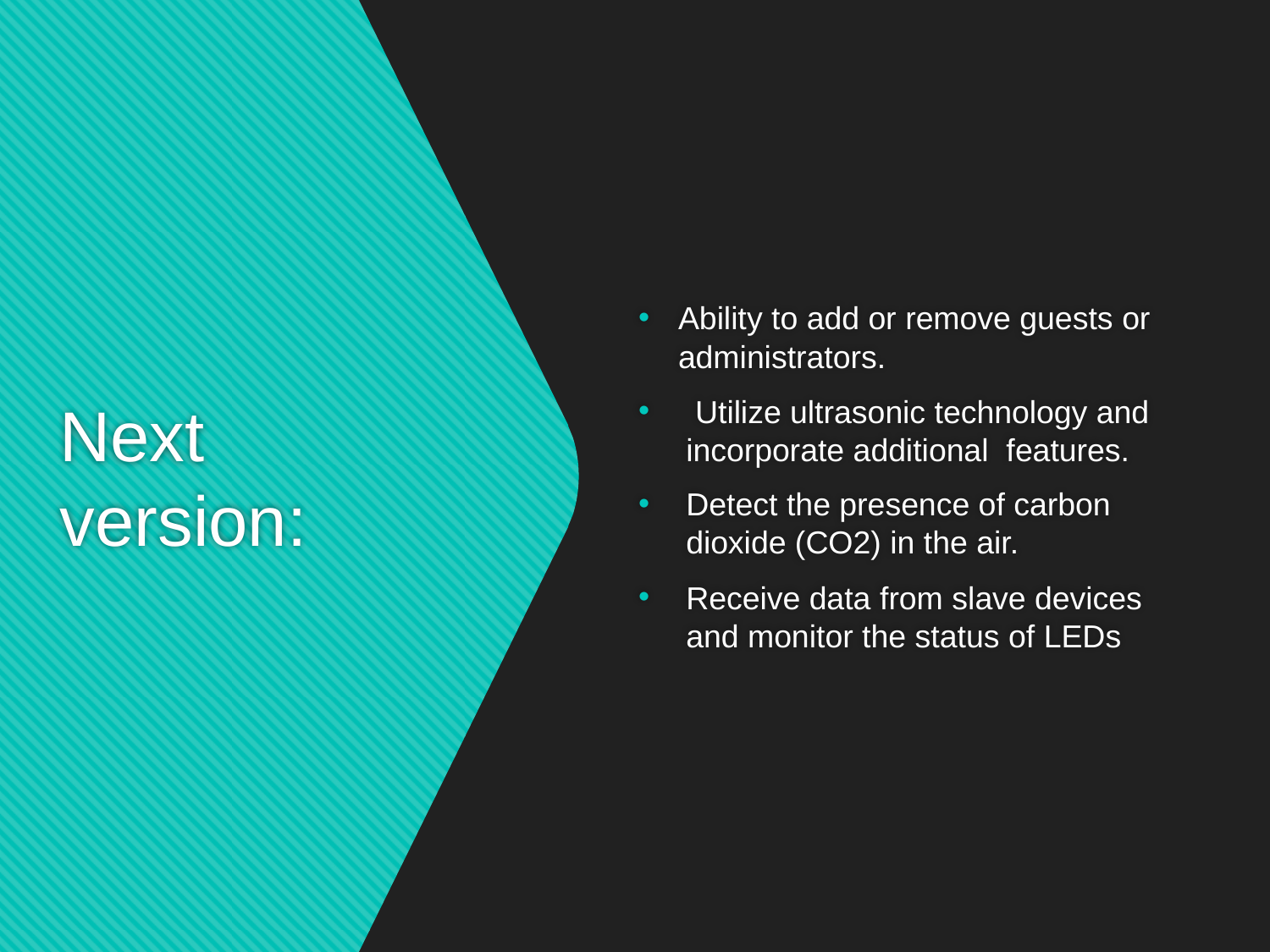

Ability to add or remove guests or administrators.
 Utilize ultrasonic technology and incorporate additional  features.
Detect the presence of carbon dioxide (CO2) in the air.
Receive data from slave devices and monitor the status of LEDs

# Next version: